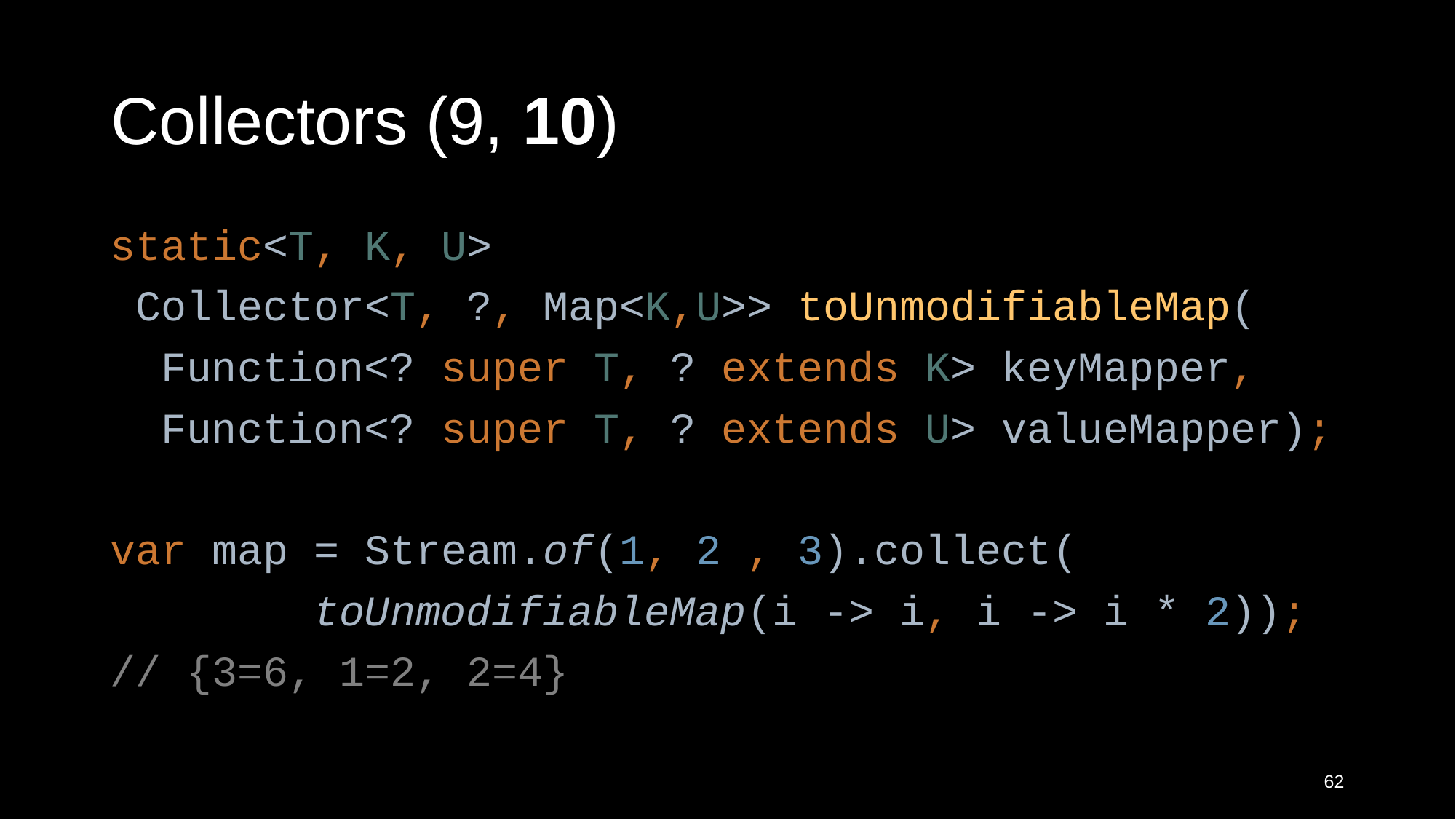

# Collectors (9, 10)
static<T, K, U>
 Collector<T, ?, Map<K,U>> toUnmodifiableMap(
  Function<? super T, ? extends K> keyMapper,
  Function<? super T, ? extends U> valueMapper);

var map = Stream.of(1, 2 , 3).collect(
        toUnmodifiableMap(i -> i, i -> i * 2));
// {3=6, 1=2, 2=4}
62